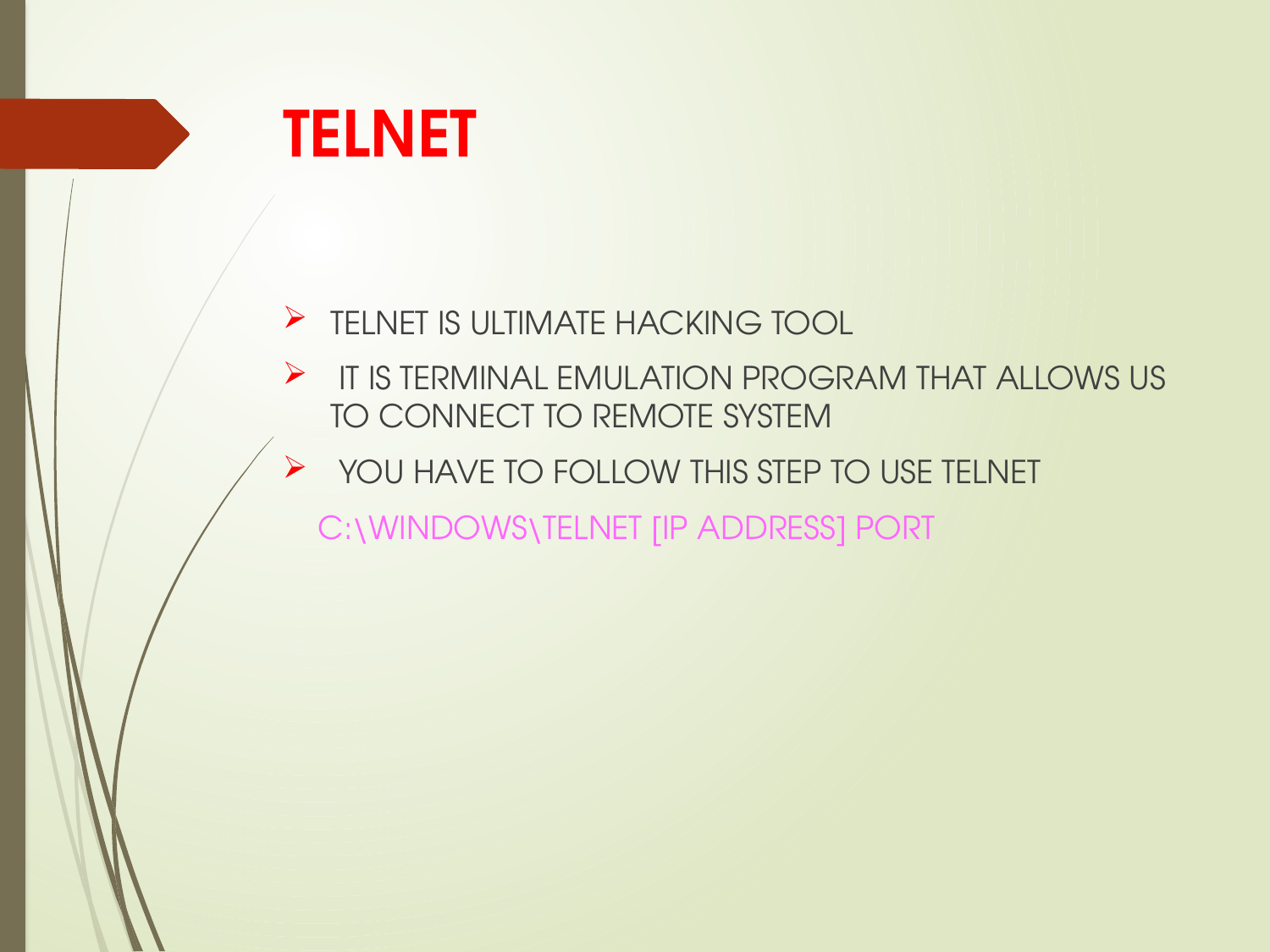

# TELNET
TELNET IS ULTIMATE HACKING TOOL
 IT IS TERMINAL EMULATION PROGRAM THAT ALLOWS US TO CONNECT TO REMOTE SYSTEM
 YOU HAVE TO FOLLOW THIS STEP TO USE TELNET
    C:\WINDOWS\TELNET [IP ADDRESS] PORT